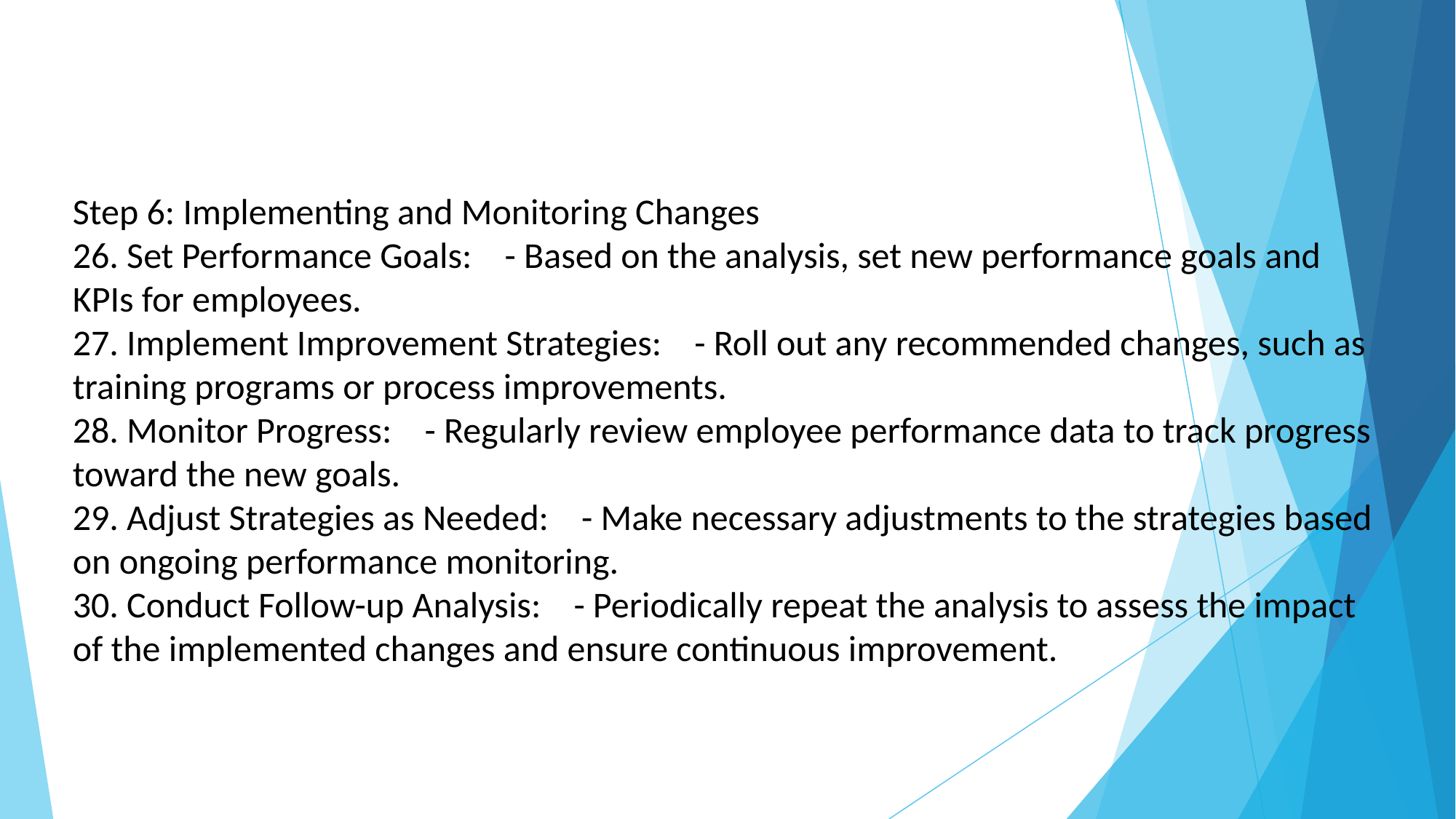

#
Step 6: Implementing and Monitoring Changes
26. Set Performance Goals:    - Based on the analysis, set new performance goals and KPIs for employees.
27. Implement Improvement Strategies:    - Roll out any recommended changes, such as training programs or process improvements.
28. Monitor Progress:    - Regularly review employee performance data to track progress toward the new goals.
29. Adjust Strategies as Needed:    - Make necessary adjustments to the strategies based on ongoing performance monitoring.
30. Conduct Follow-up Analysis:    - Periodically repeat the analysis to assess the impact of the implemented changes and ensure continuous improvement.